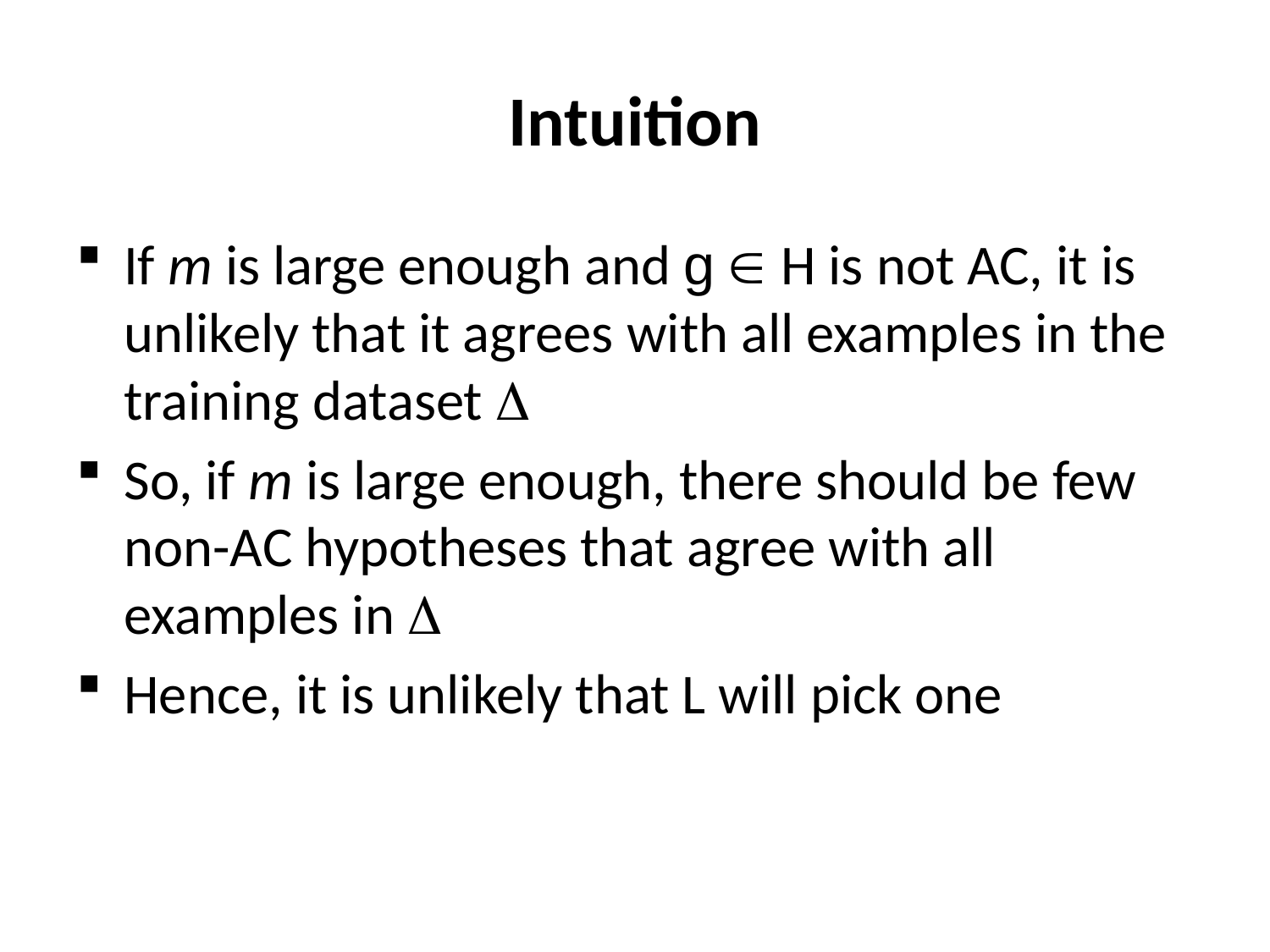

# Intuition
If m is large enough and g ∈ H is not AC, it is unlikely that it agrees with all examples in the training dataset Δ
So, if m is large enough, there should be few non-AC hypotheses that agree with all examples in Δ
Hence, it is unlikely that L will pick one